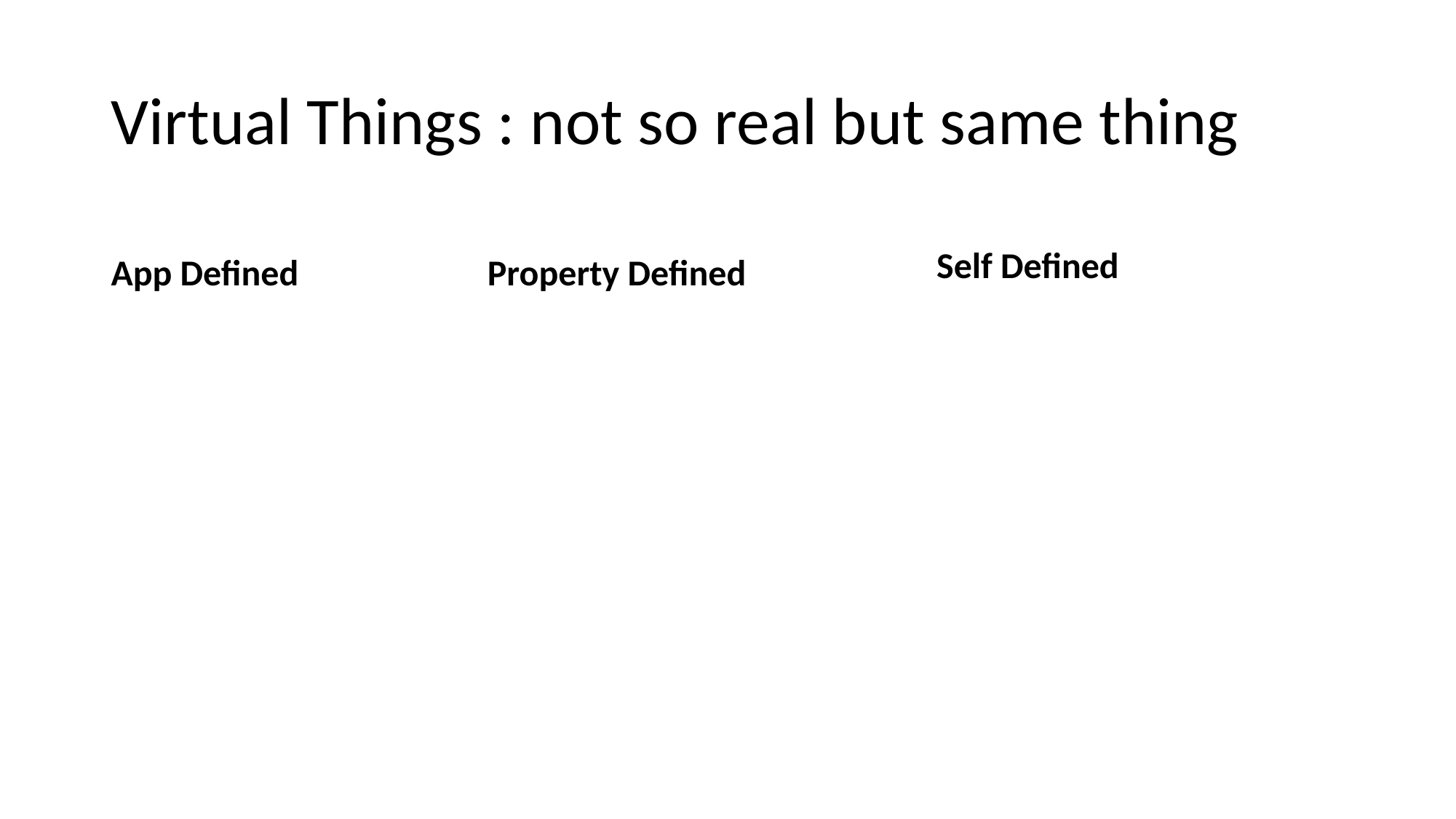

# Virtual Things : not so real but same thing
Self Defined
App Defined
Property Defined